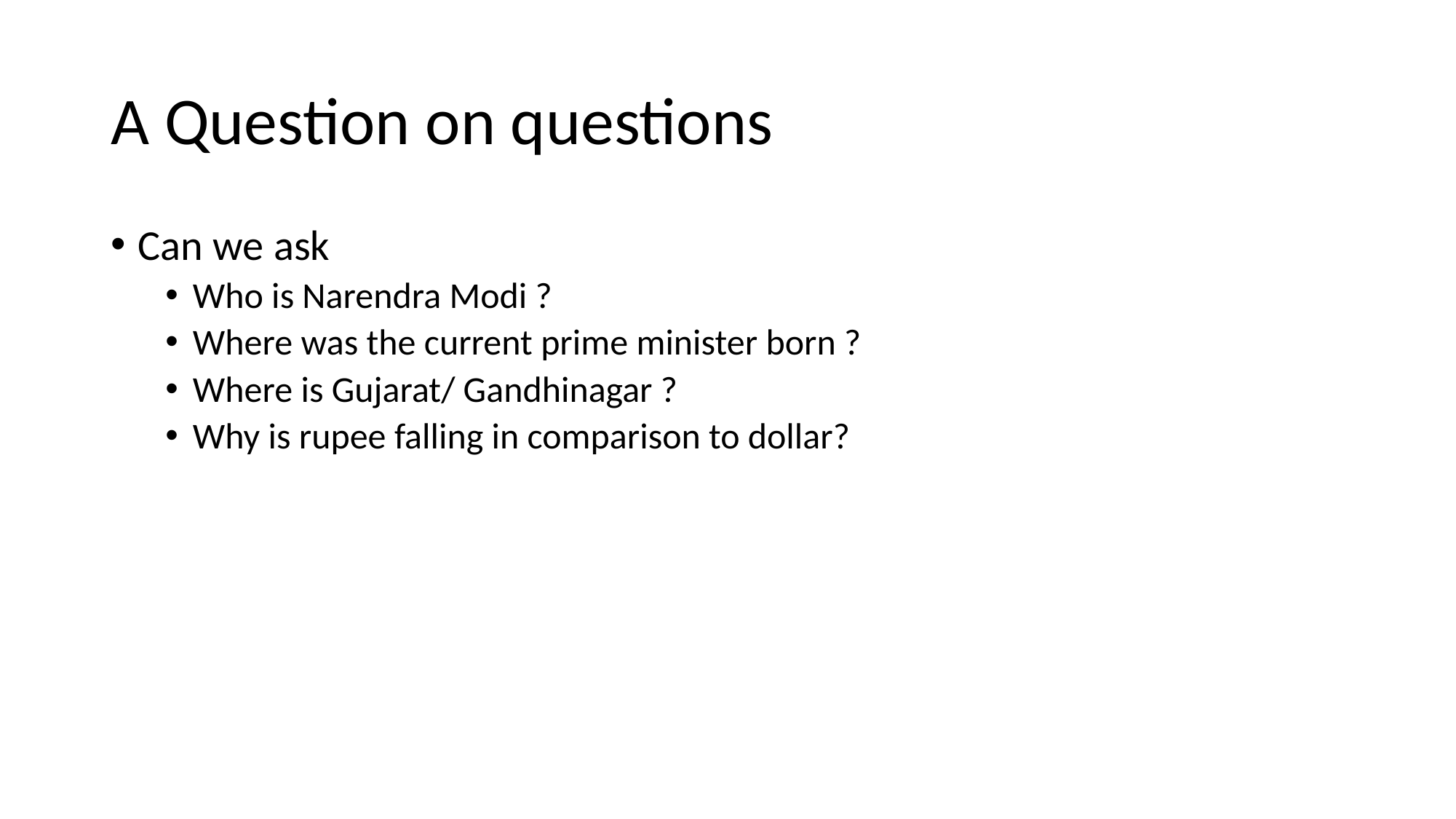

# A Question on questions
Can we ask
Who is Narendra Modi ?
Where was the current prime minister born ?
Where is Gujarat/ Gandhinagar ?
Why is rupee falling in comparison to dollar?